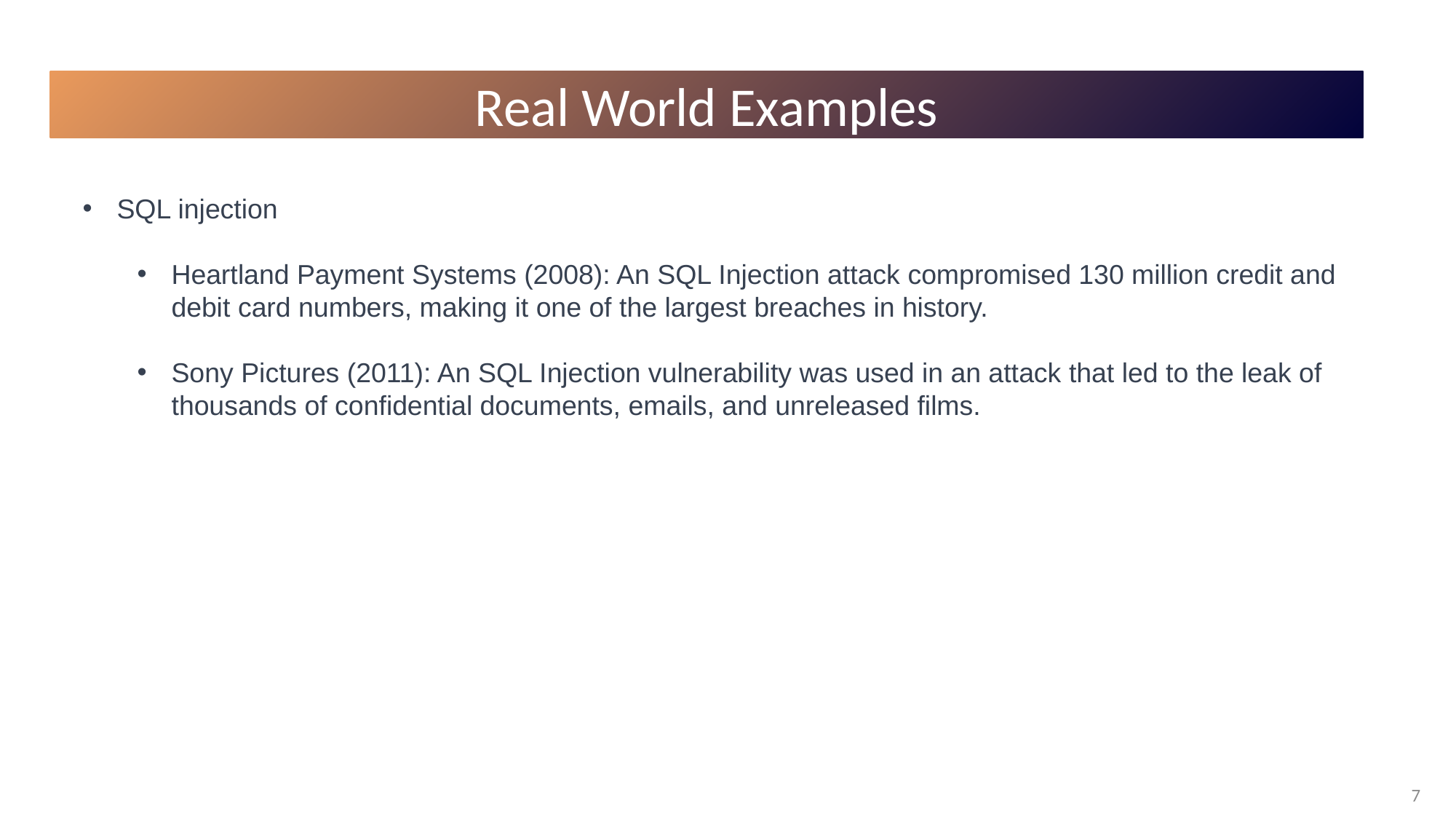

Real World Examples
SQL injection

Heartland Payment Systems (2008): An SQL Injection attack compromised 130 million credit and debit card numbers, making it one of the largest breaches in history.

Sony Pictures (2011): An SQL Injection vulnerability was used in an attack that led to the leak of thousands of confidential documents, emails, and unreleased films.

7